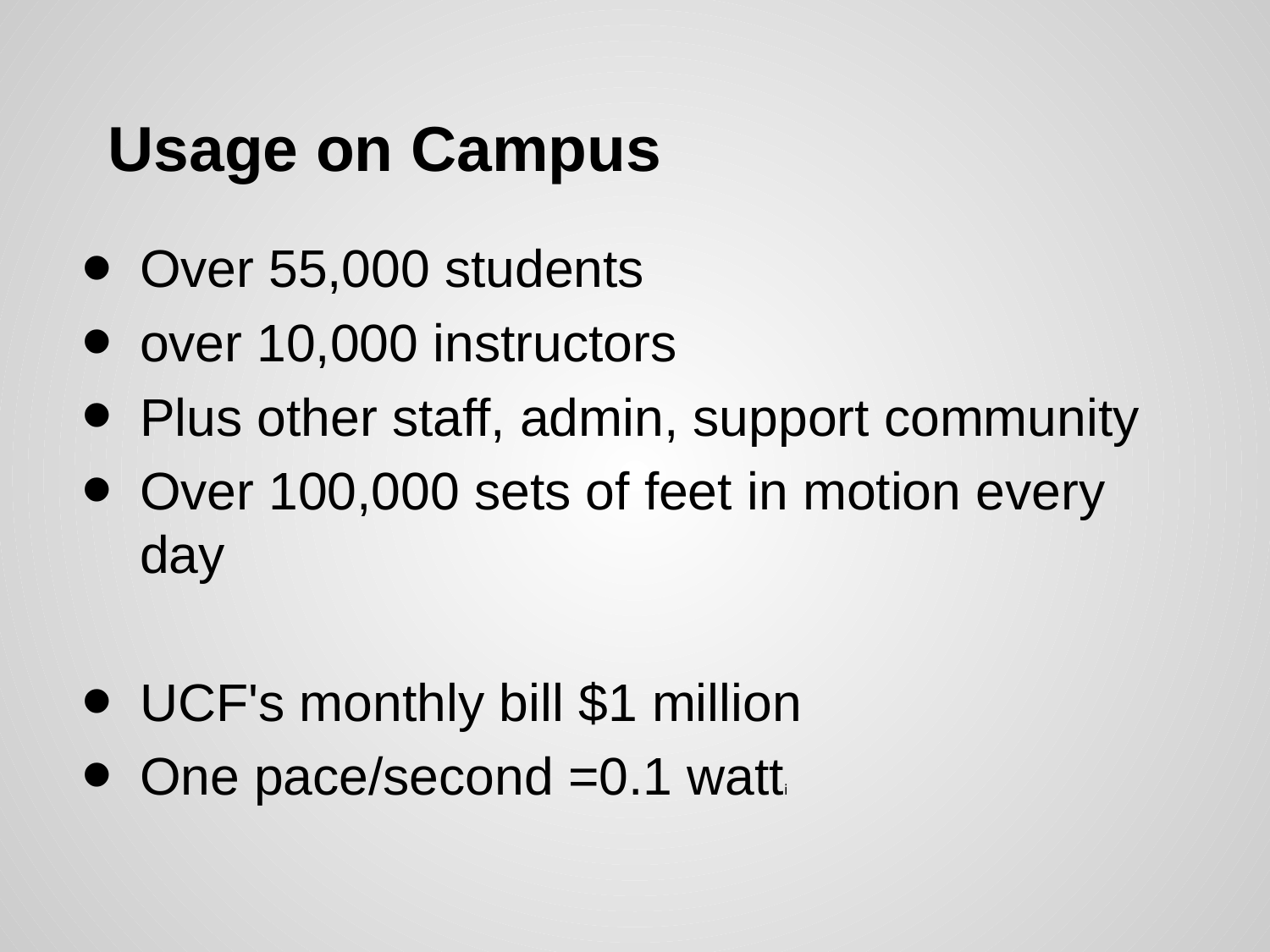

# Usage on Campus
Over 55,000 students
over 10,000 instructors
Plus other staff, admin, support community
Over 100,000 sets of feet in motion every day

UCF's monthly bill $1 million
One pace/second =0.1 watti